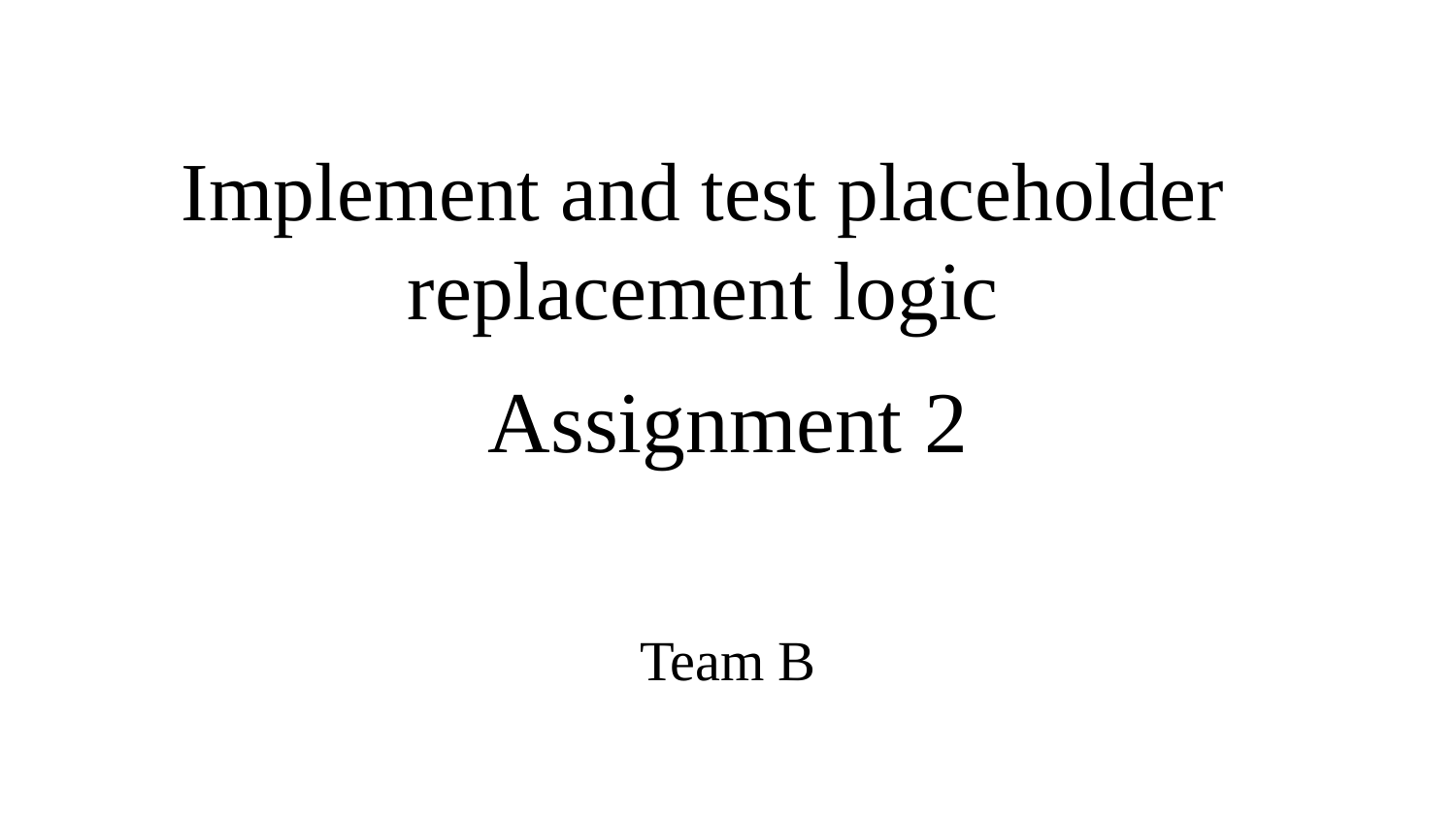

Implement and test placeholder replacement logic
# Assignment 2
Team B